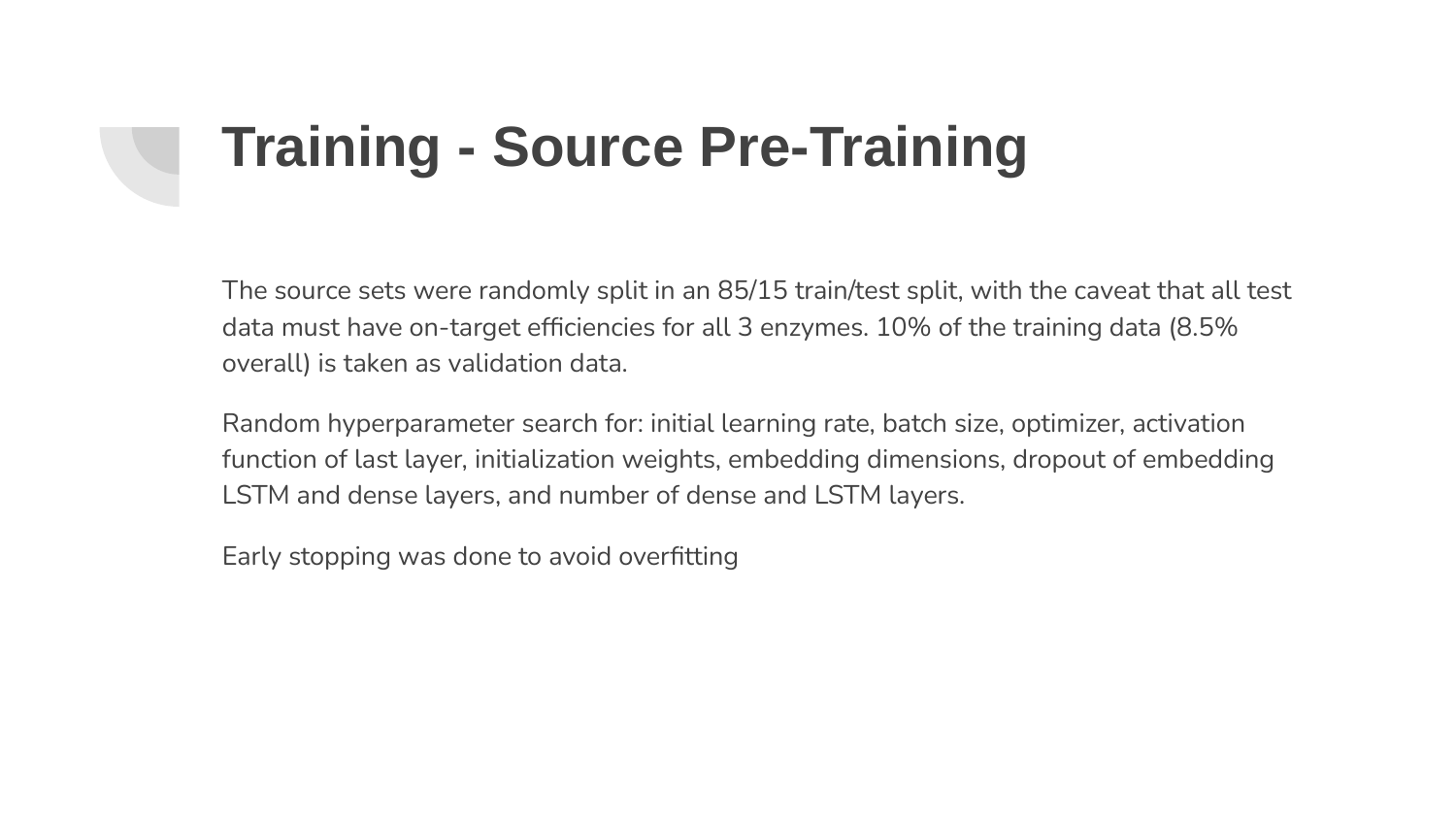

# Training - Source Pre-Training
The source sets were randomly split in an 85/15 train/test split, with the caveat that all test data must have on-target efficiencies for all 3 enzymes. 10% of the training data (8.5% overall) is taken as validation data.
Random hyperparameter search for: initial learning rate, batch size, optimizer, activation function of last layer, initialization weights, embedding dimensions, dropout of embedding LSTM and dense layers, and number of dense and LSTM layers.
Early stopping was done to avoid overfitting